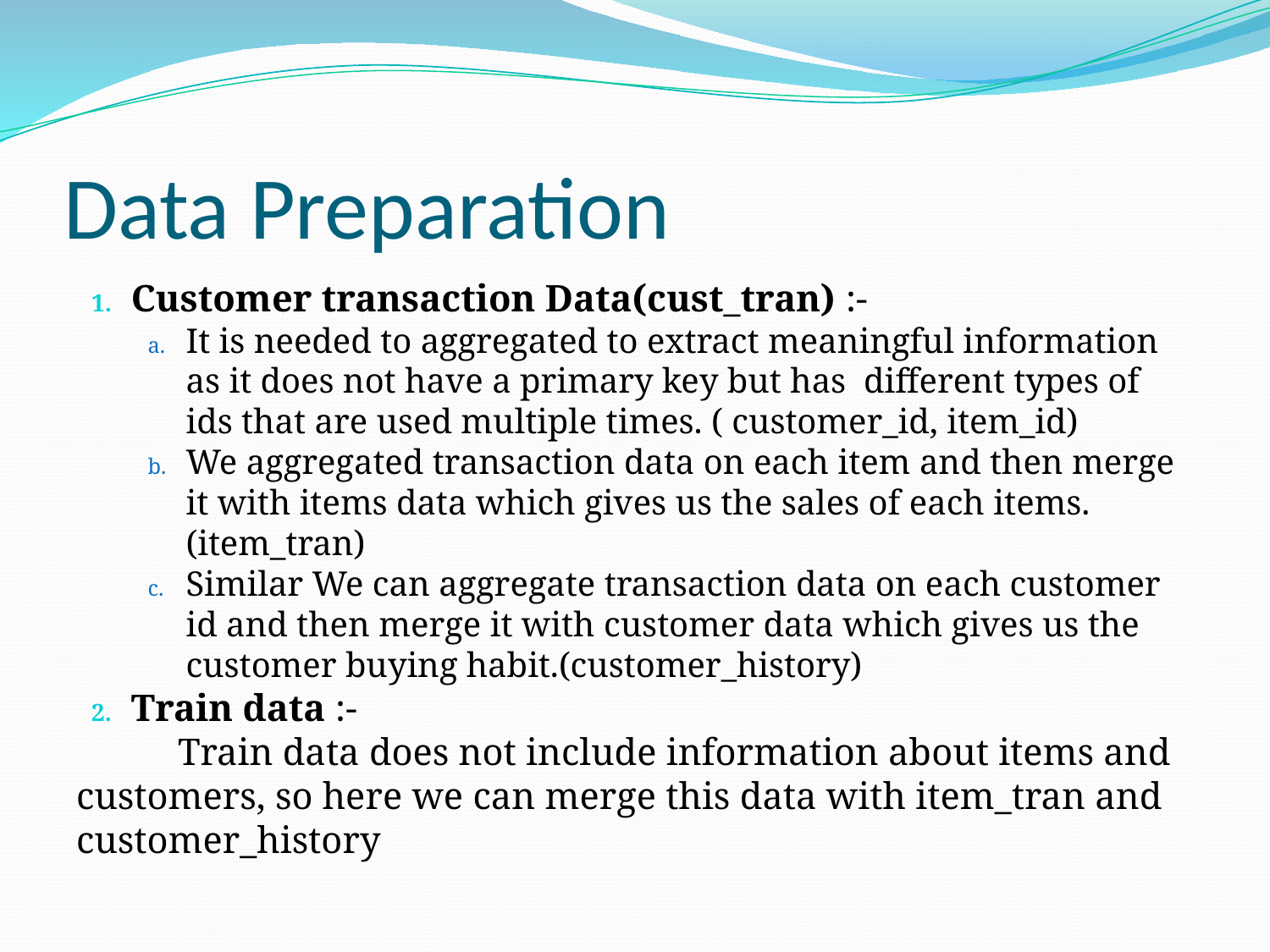

# Data Preparation
Customer transaction Data(cust_tran) :-
It is needed to aggregated to extract meaningful information as it does not have a primary key but has  different types of ids that are used multiple times. ( customer_id, item_id)
We aggregated transaction data on each item and then merge it with items data which gives us the sales of each items.(item_tran)
Similar We can aggregate transaction data on each customer id and then merge it with customer data which gives us the customer buying habit.(customer_history)
Train data :-
	Train data does not include information about items and customers, so here we can merge this data with item_tran and customer_history